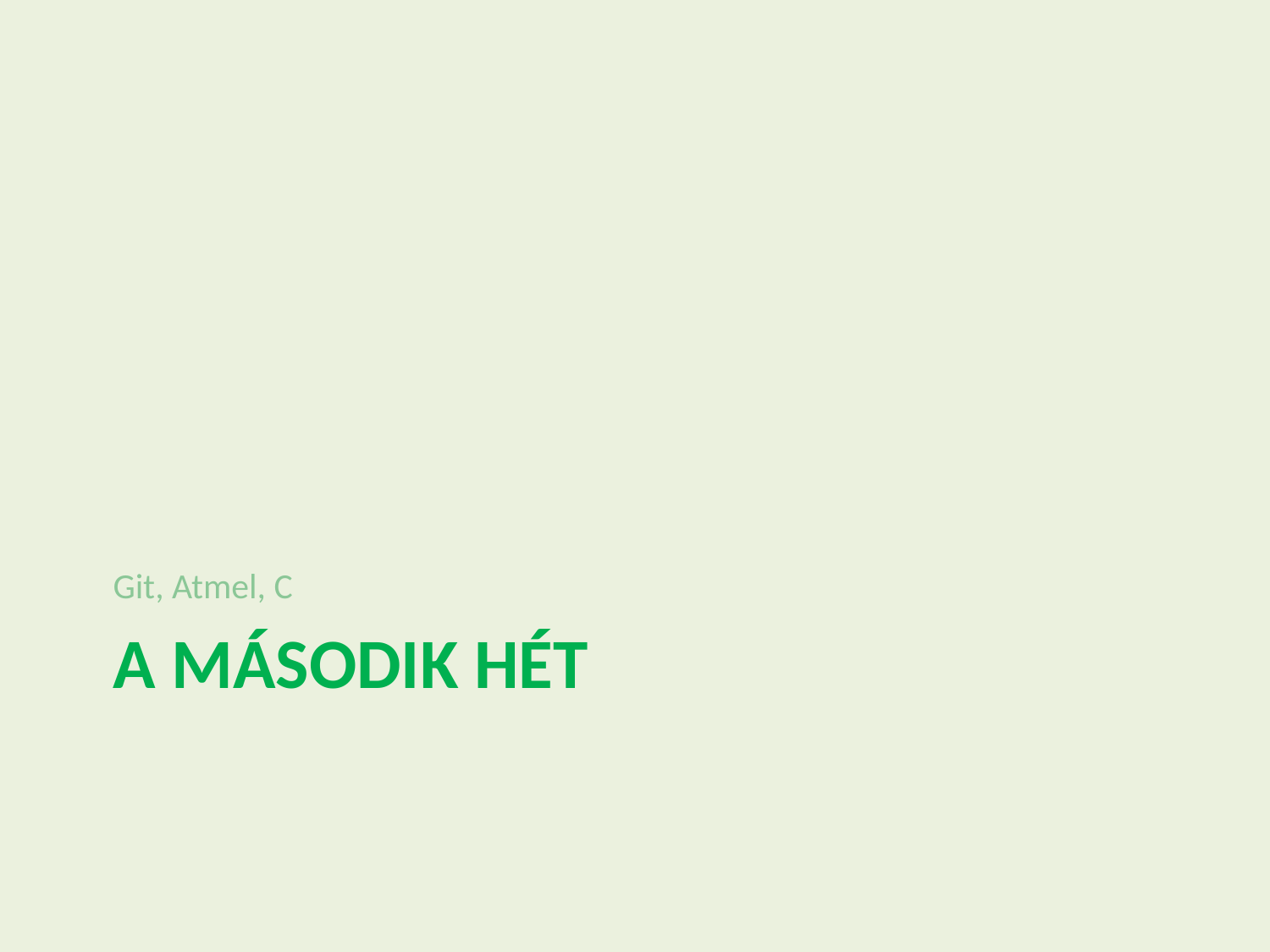

Git, Atmel, C
# A második hét